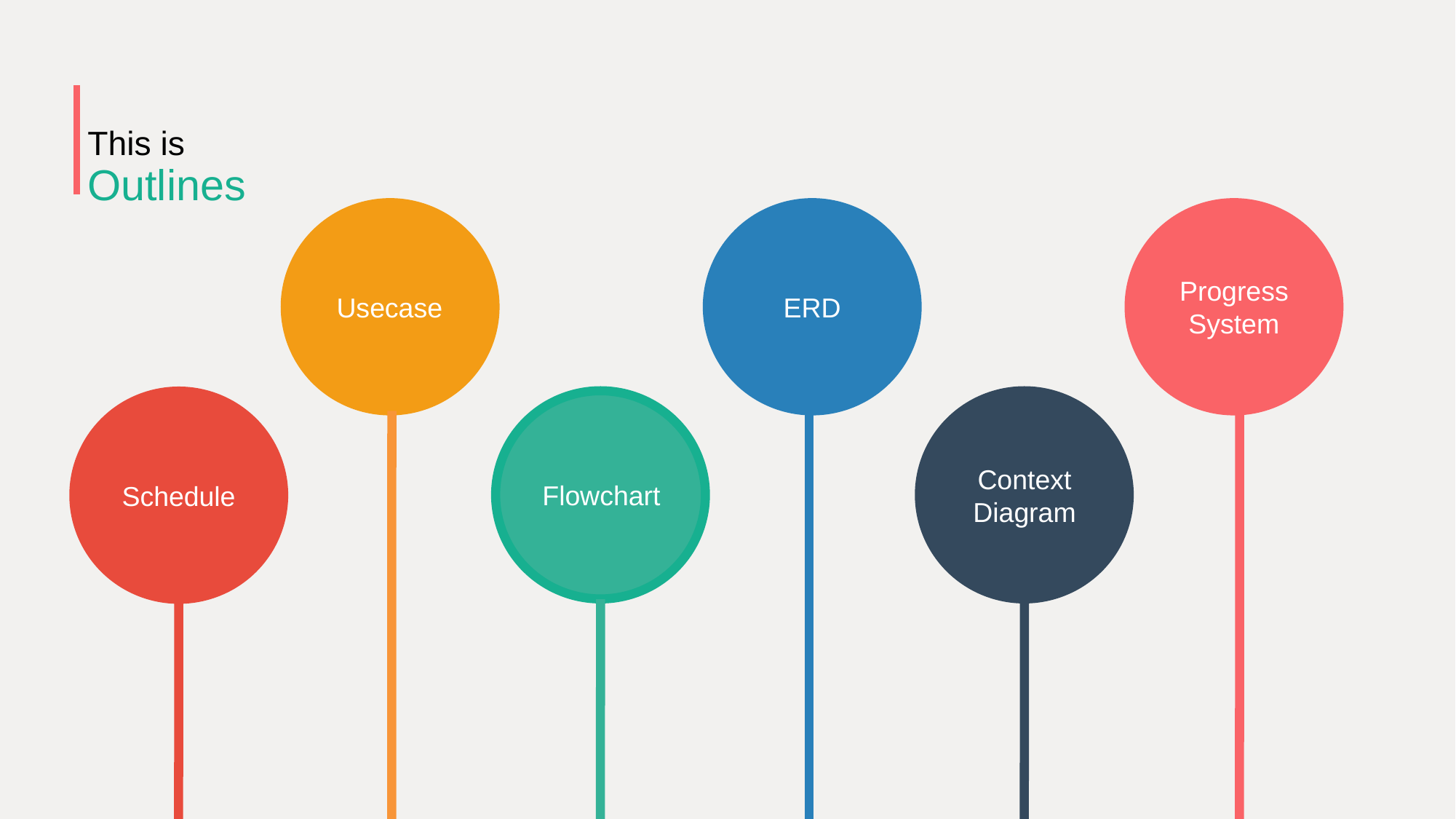

# This is Outlines

ERD
Usecase
Progress System

Flowchart
Context Diagram

Schedule